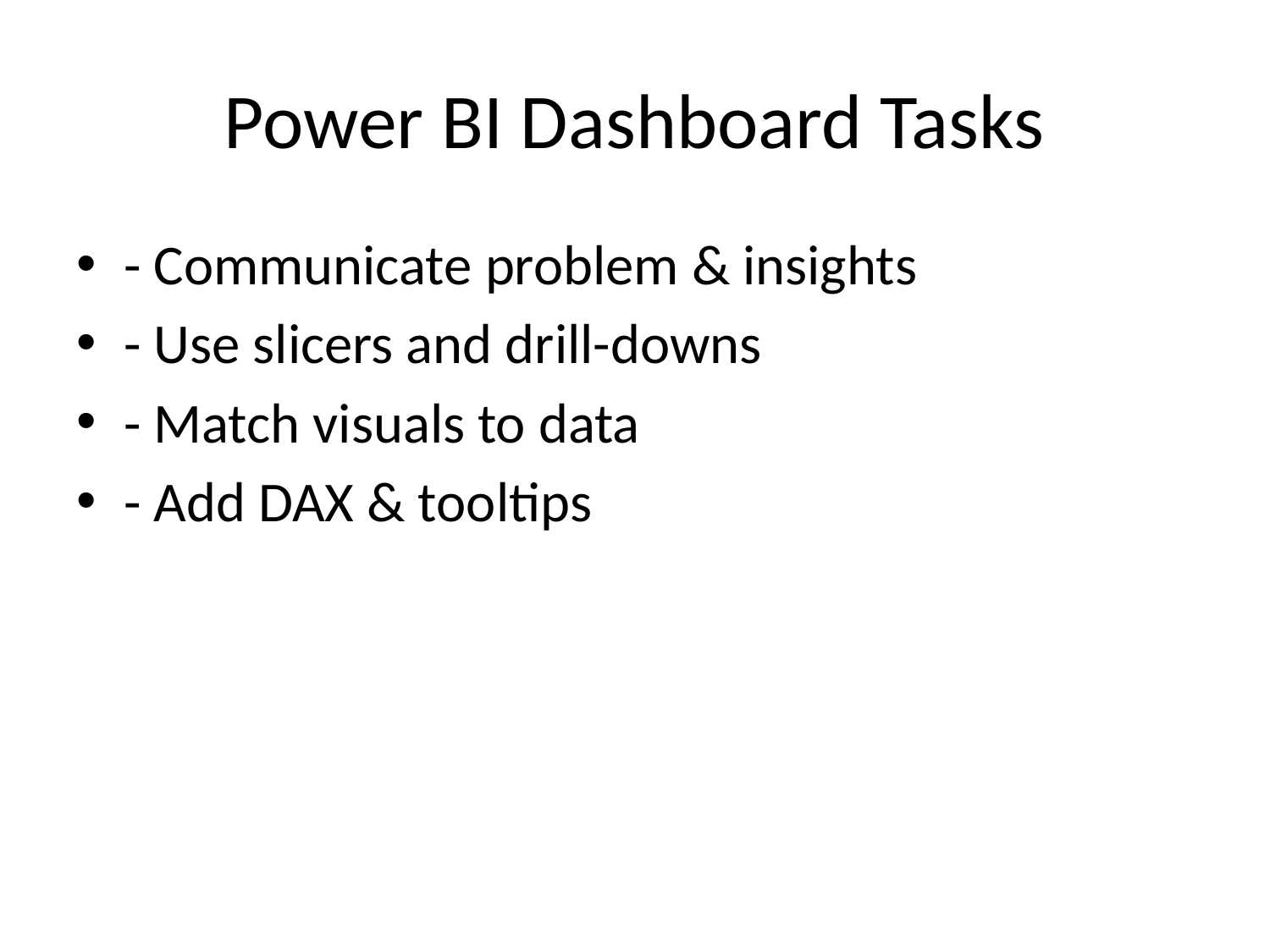

# Power BI Dashboard Tasks
- Communicate problem & insights
- Use slicers and drill-downs
- Match visuals to data
- Add DAX & tooltips